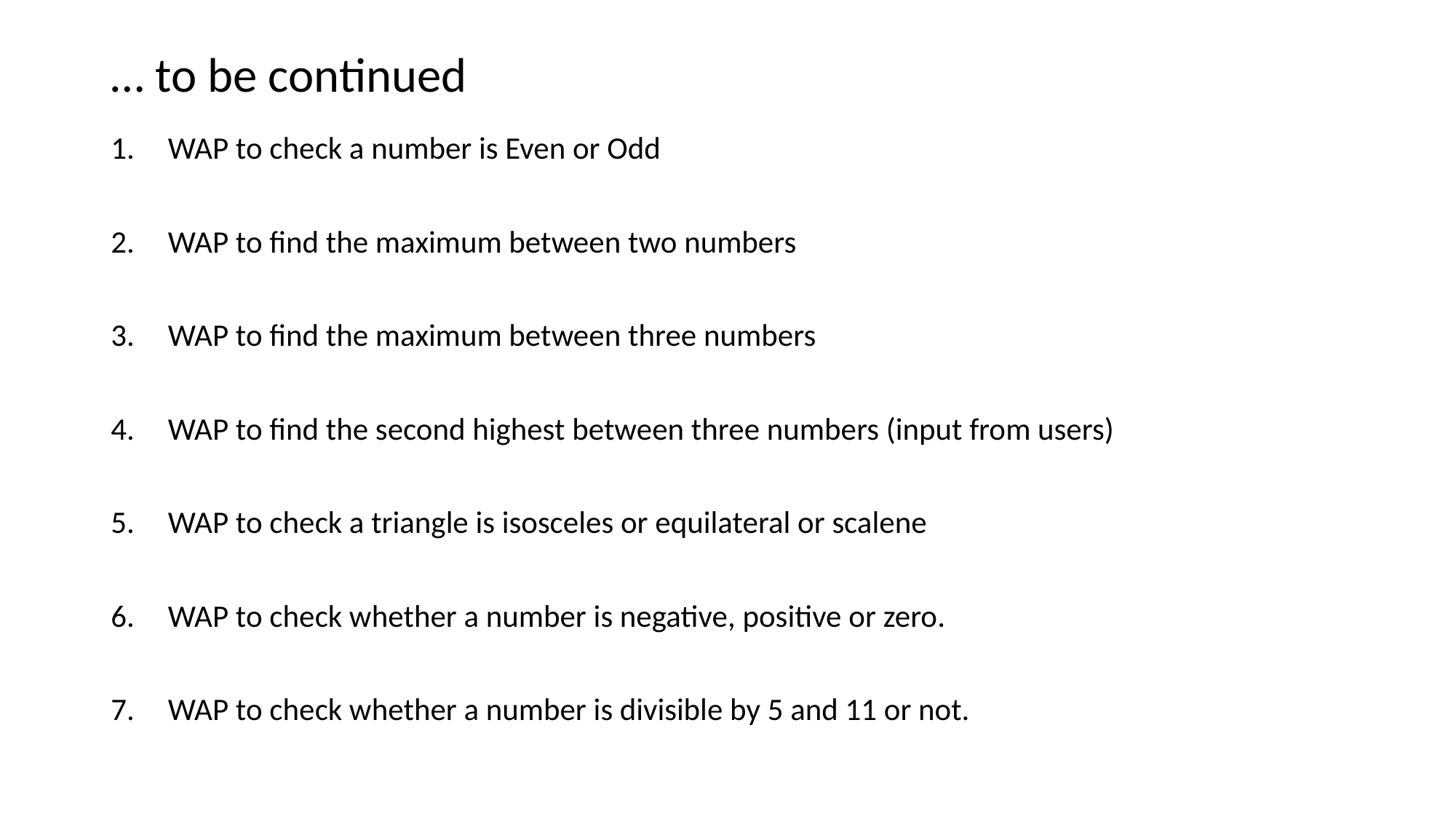

# … to be continued
WAP to check a number is Even or Odd

WAP to find the maximum between two numbers

WAP to find the maximum between three numbers

WAP to find the second highest between three numbers (input from users)

WAP to check a triangle is isosceles or equilateral or scalene

WAP to check whether a number is negative, positive or zero.

WAP to check whether a number is divisible by 5 and 11 or not.